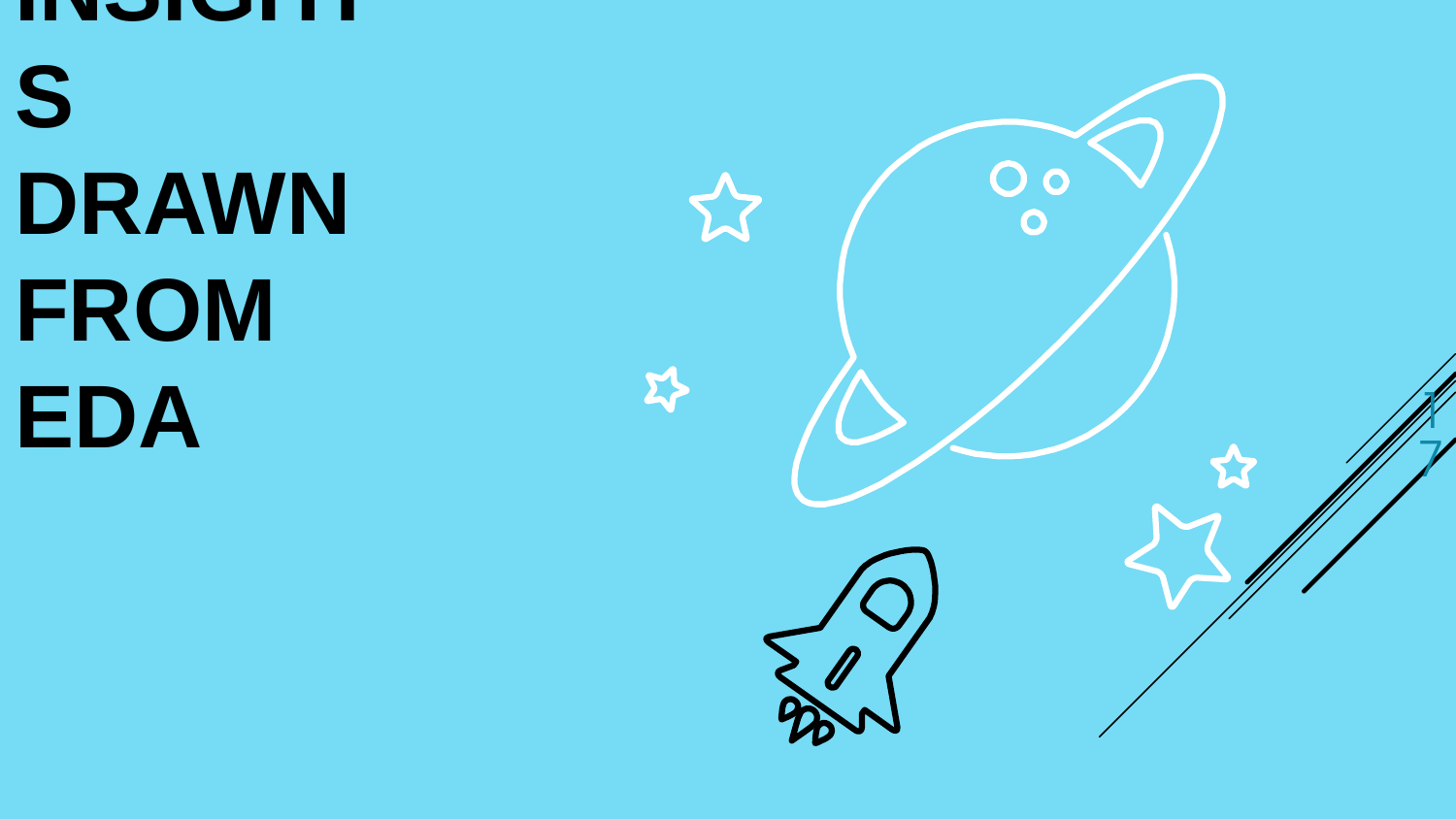

17

Section 2:
Insights drawn from EDA